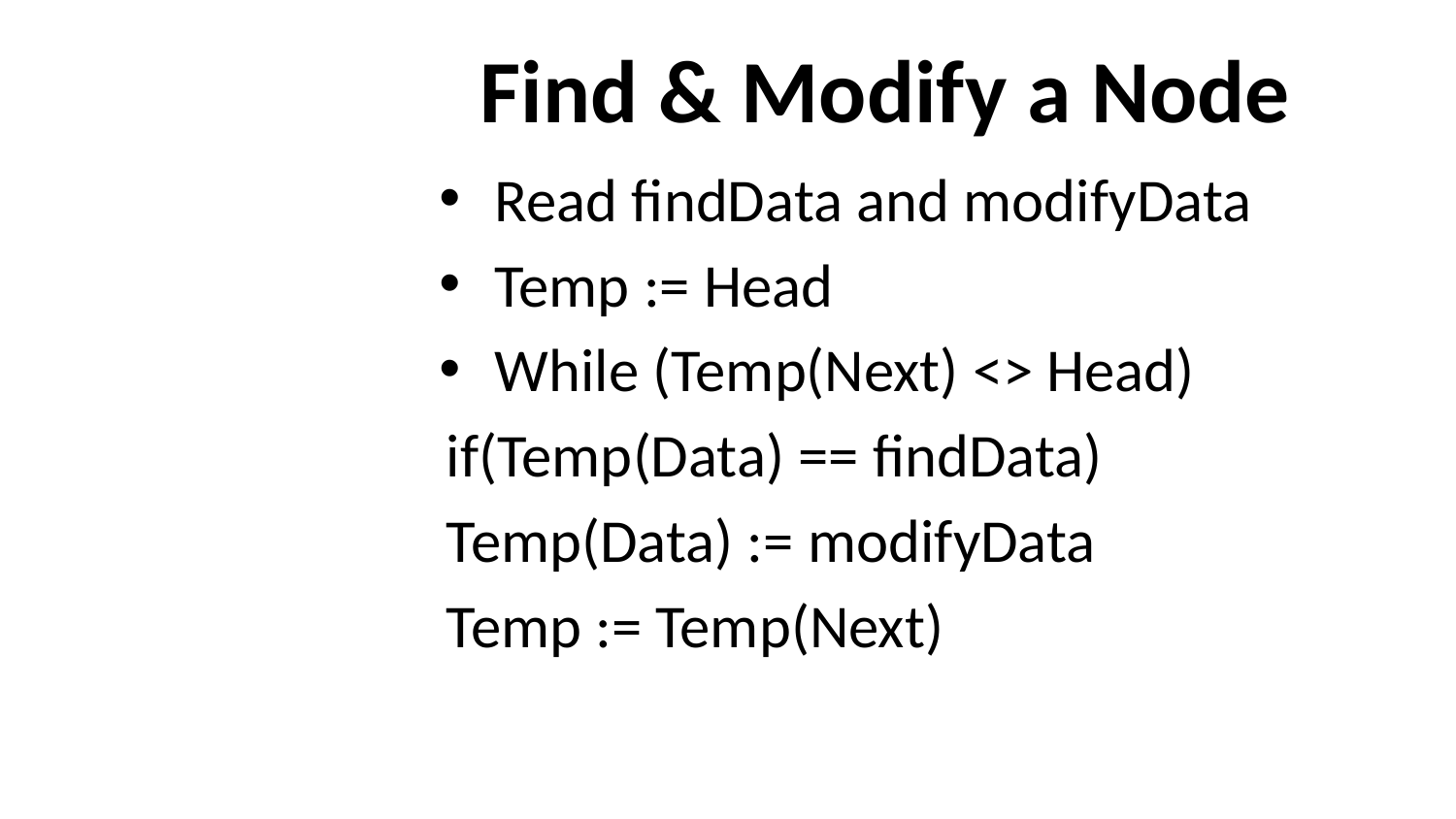

# Find & Modify a Node
Read findData and modifyData
Temp := Head
While (Temp(Next) <> Head)
	if(Temp(Data) == findData)
		Temp(Data) := modifyData
	Temp := Temp(Next)